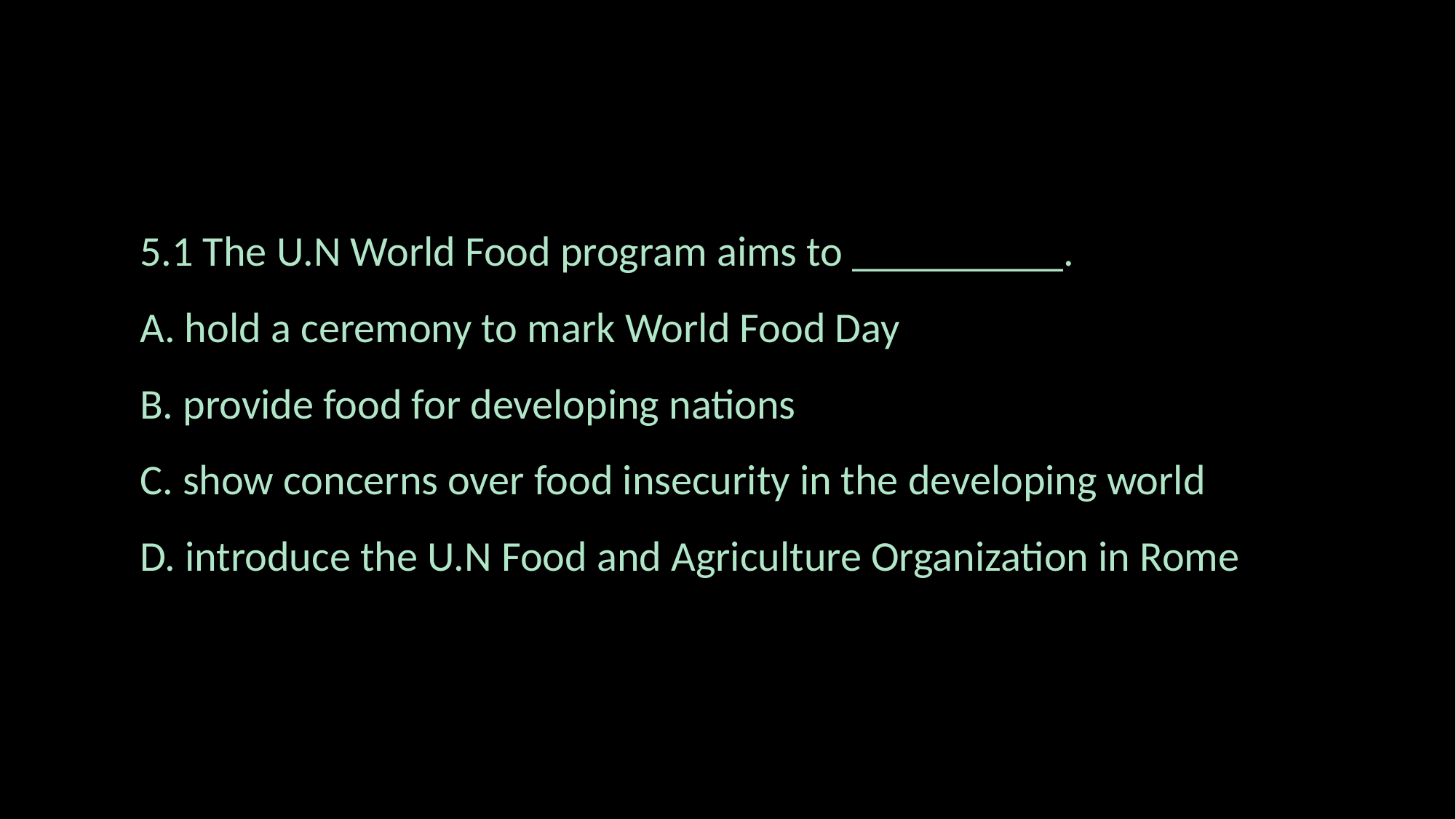

# 5.1 The U.N World Food program aims to __________. A. hold a ceremony to mark World Food Day B. provide food for developing nations C. show concerns over food insecurity in the developing world D. introduce the U.N Food and Agriculture Organization in Rome